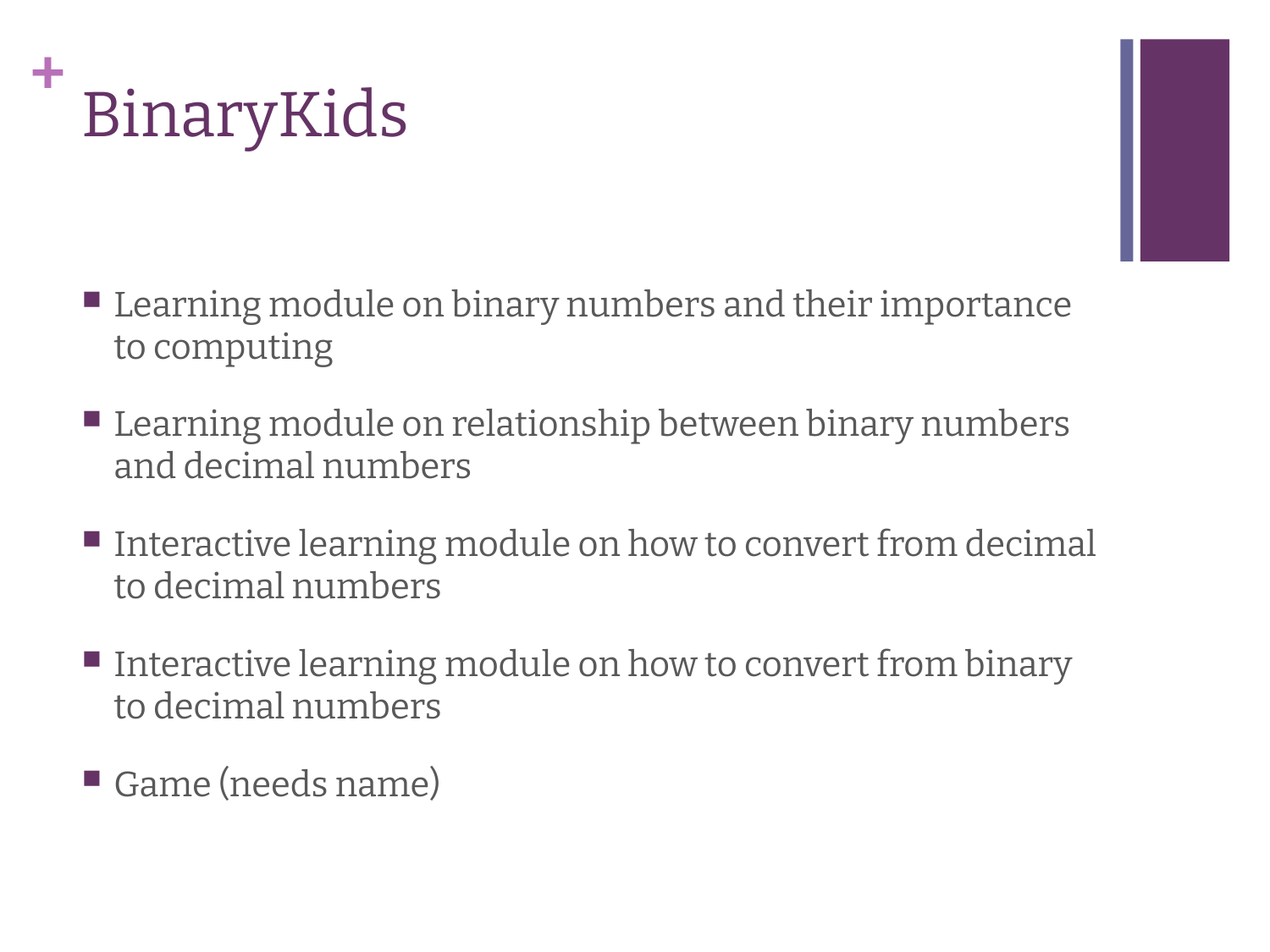

# BinaryKids
Learning module on binary numbers and their importance to computing
Learning module on relationship between binary numbers and decimal numbers
Interactive learning module on how to convert from decimal to decimal numbers
Interactive learning module on how to convert from binary to decimal numbers
Game (needs name)